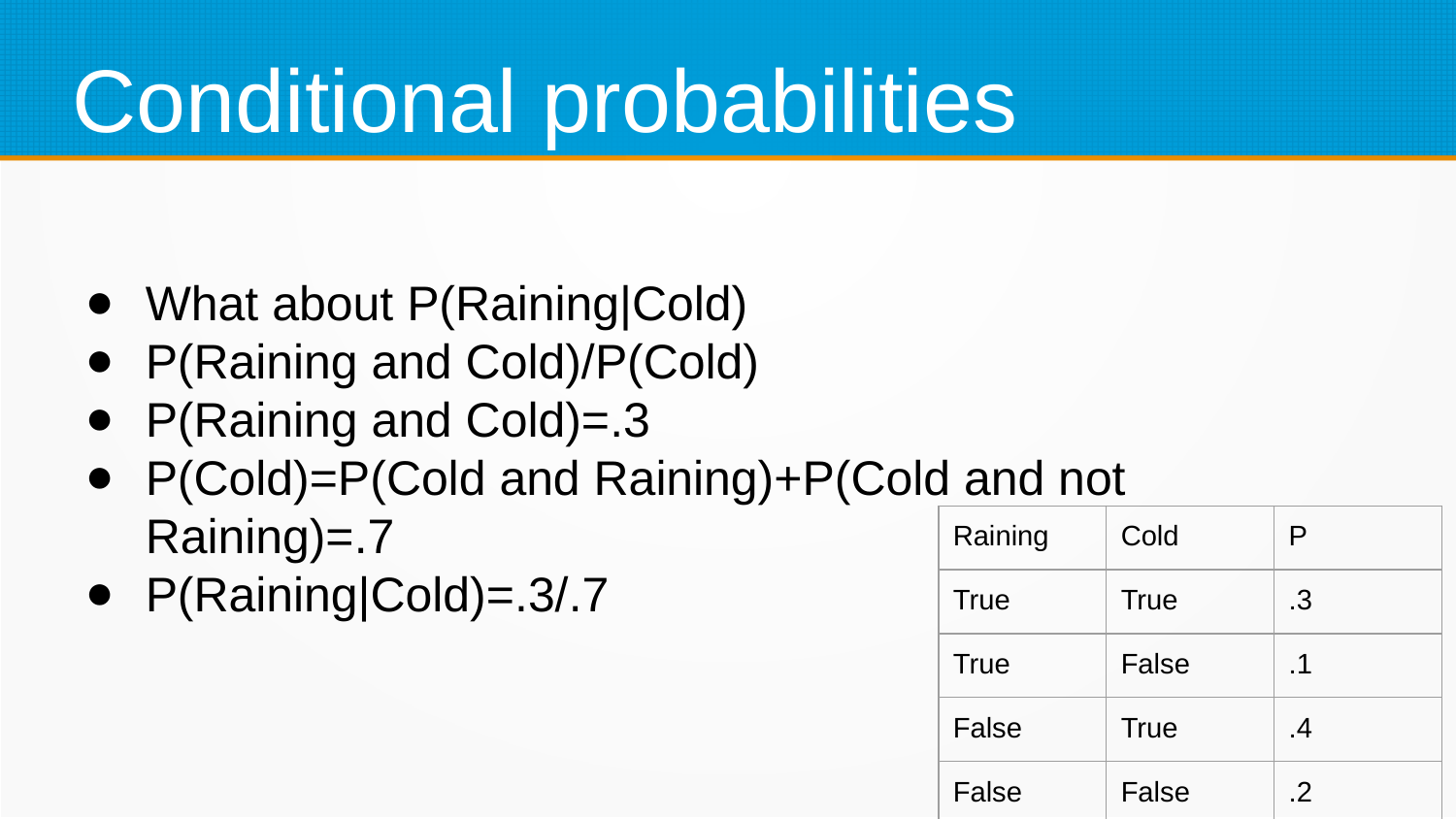

Conditional probabilities

What about P(Raining|Cold)
P(Raining and Cold)/P(Cold)
P(Raining and Cold)=.3
P(Cold)=P(Cold and Raining)+P(Cold and not Raining)=.7
P(Raining|Cold)=.3/.7

| Raining | Cold | P |
| --- | --- | --- |
| True | True | .3 |
| True | False | .1 |
| False | True | .4 |
| False | False | .2 |